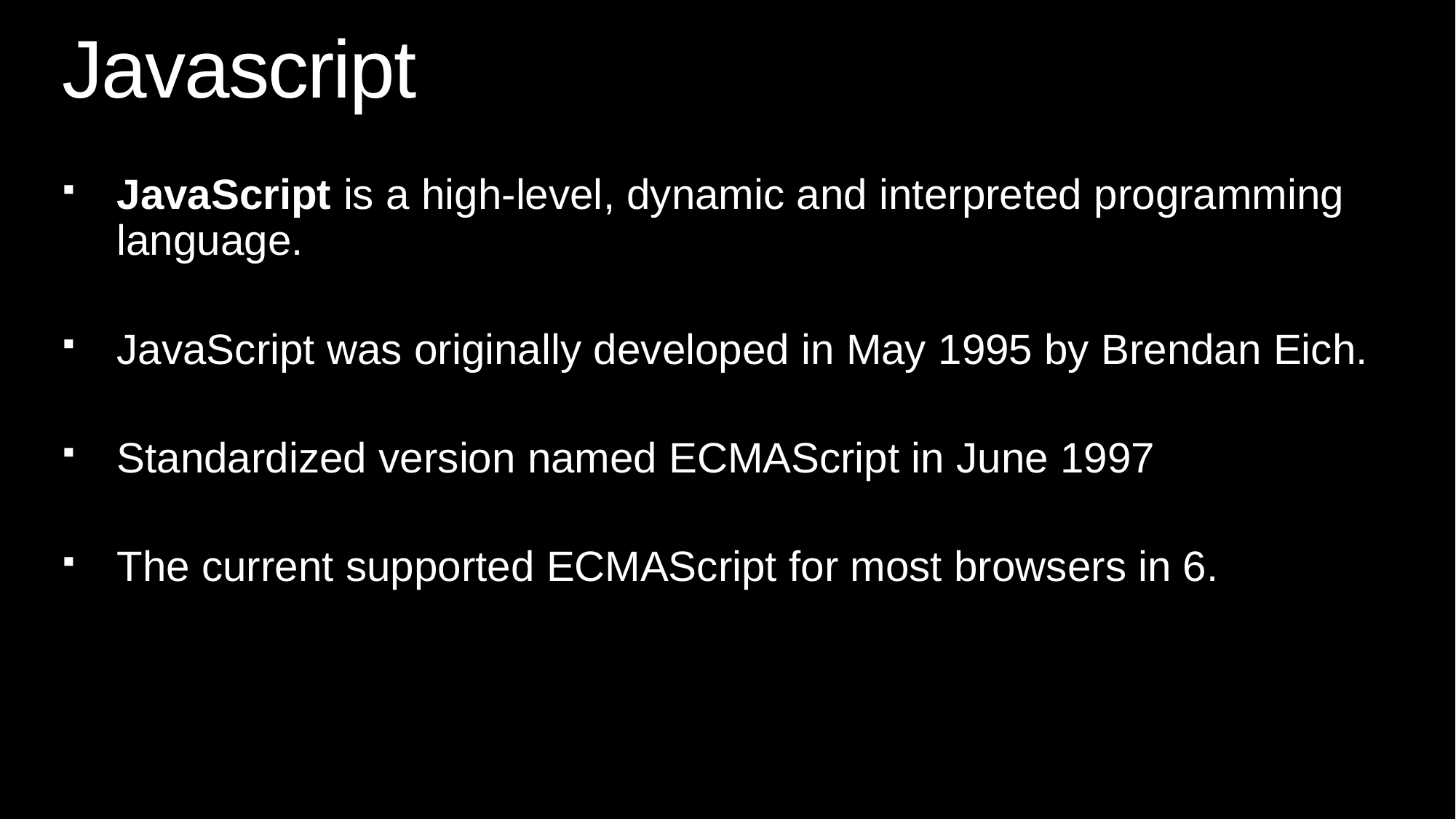

# Javascript
JavaScript is a high-level, dynamic and interpreted programming language.

JavaScript was originally developed in May 1995 by Brendan Eich.

Standardized version named ECMAScript in June 1997

The current supported ECMAScript for most browsers in 6.